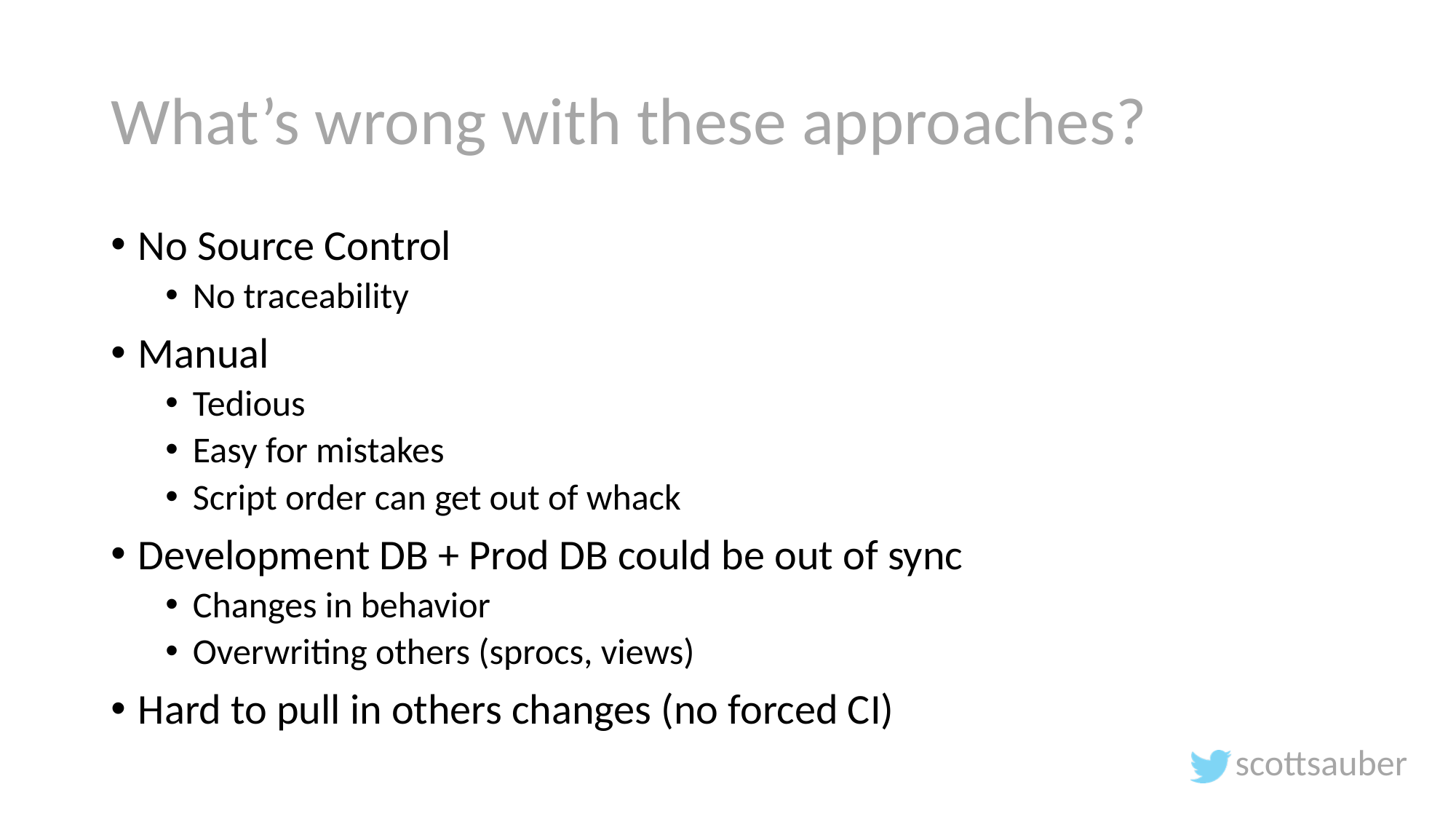

# What’s wrong with these approaches?
No Source Control
No traceability
Manual
Tedious
Easy for mistakes
Script order can get out of whack
Development DB + Prod DB could be out of sync
Changes in behavior
Overwriting others (sprocs, views)
Hard to pull in others changes (no forced CI)
scottsauber